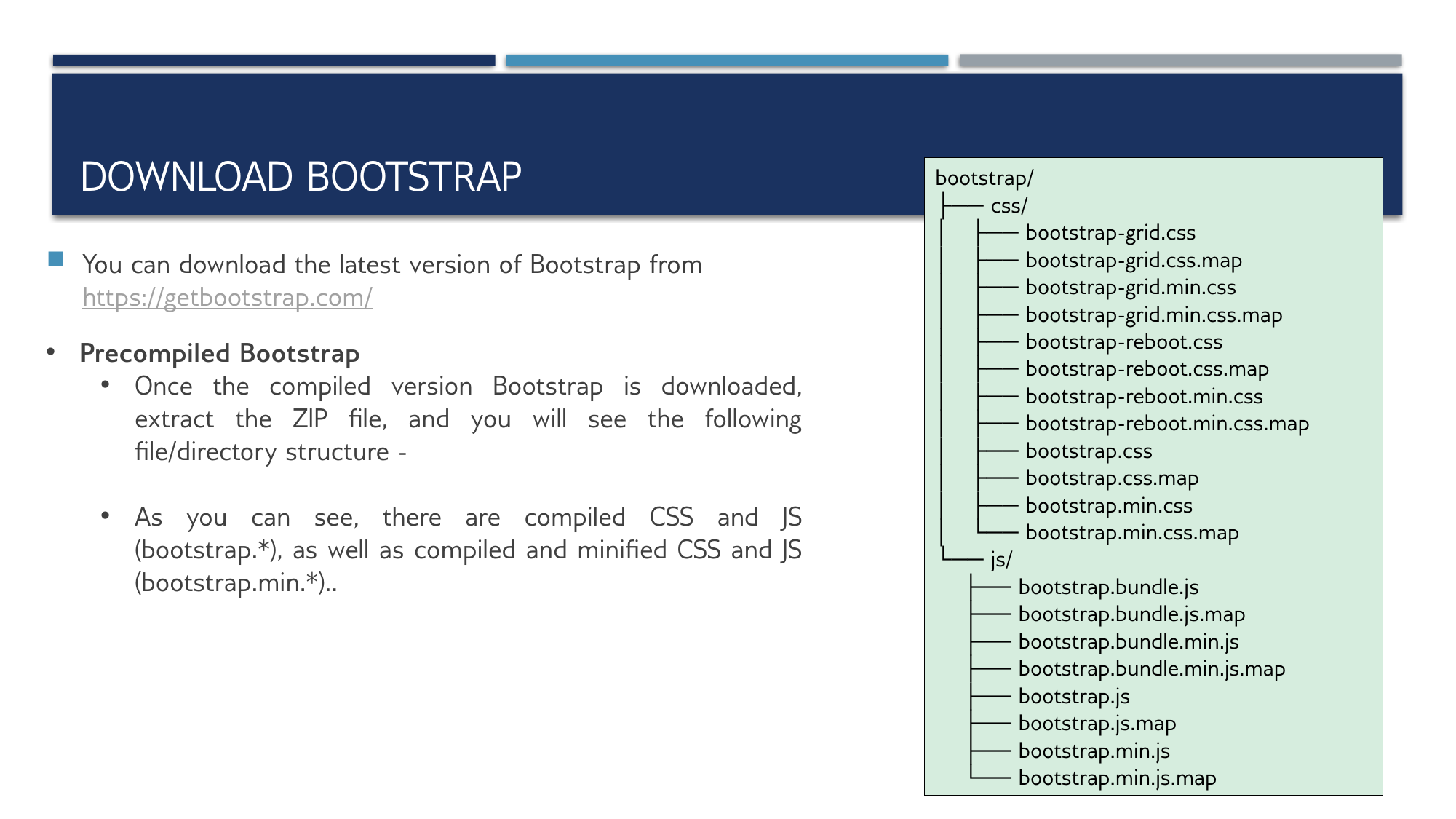

# Download Bootstrap
bootstrap/
├── css/
│   ├── bootstrap-grid.css
│   ├── bootstrap-grid.css.map
│   ├── bootstrap-grid.min.css
│   ├── bootstrap-grid.min.css.map
│   ├── bootstrap-reboot.css
│   ├── bootstrap-reboot.css.map
│   ├── bootstrap-reboot.min.css
│   ├── bootstrap-reboot.min.css.map
│   ├── bootstrap.css
│   ├── bootstrap.css.map
│   ├── bootstrap.min.css
│   └── bootstrap.min.css.map
└── js/
    ├── bootstrap.bundle.js
    ├── bootstrap.bundle.js.map
    ├── bootstrap.bundle.min.js
    ├── bootstrap.bundle.min.js.map
    ├── bootstrap.js
    ├── bootstrap.js.map
    ├── bootstrap.min.js
    └── bootstrap.min.js.map
You can download the latest version of Bootstrap from https://getbootstrap.com/
Precompiled Bootstrap
Once the compiled version Bootstrap is downloaded, extract the ZIP file, and you will see the following file/directory structure −

As you can see, there are compiled CSS and JS (bootstrap.*), as well as compiled and minified CSS and JS (bootstrap.min.*)..